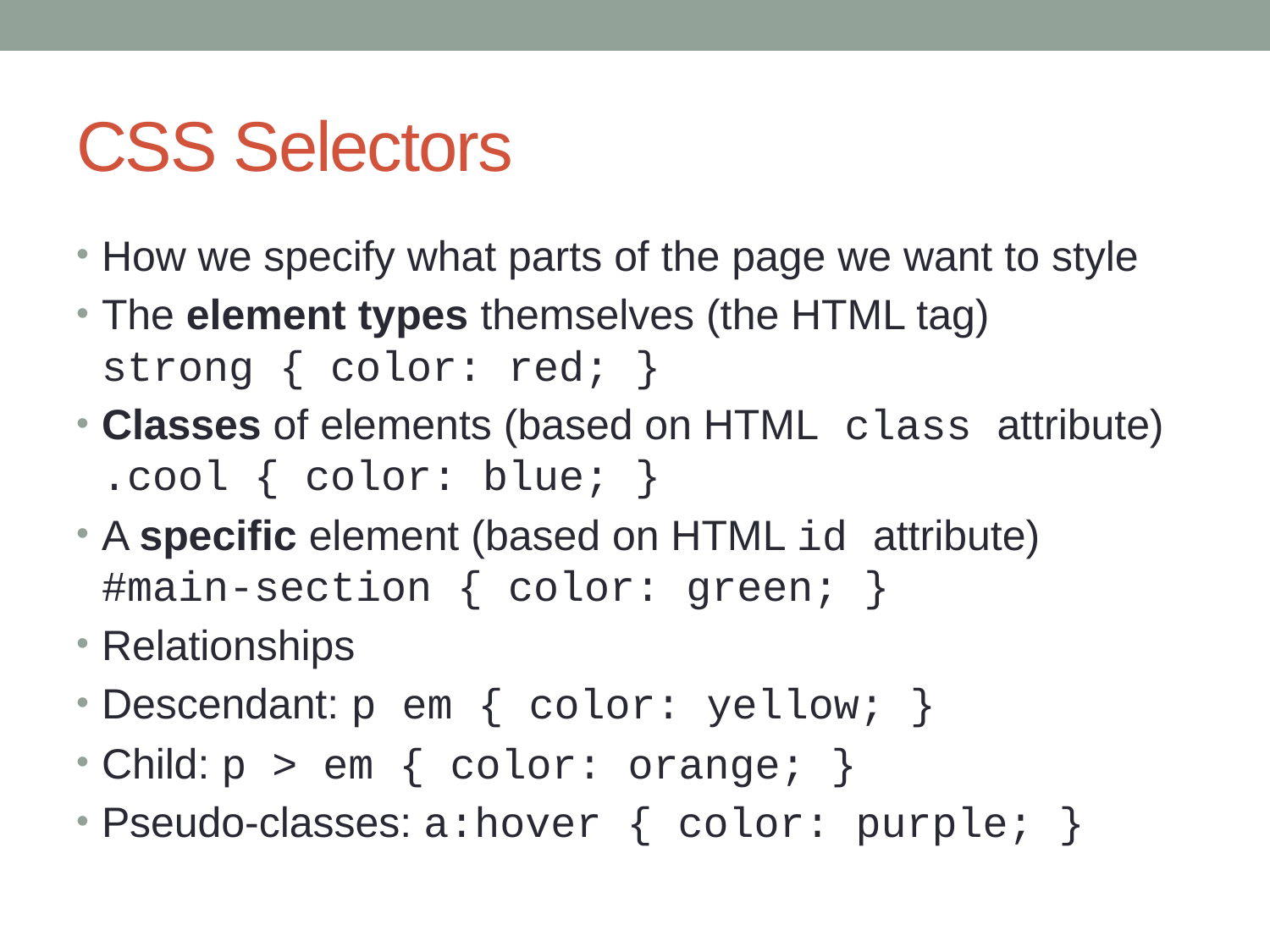

# CSS Selectors
How we specify what parts of the page we want to style
The element types themselves (the HTML tag)
strong { color: red; }
Classes of elements (based on HTML class attribute)
.cool { color: blue; }
A specific element (based on HTML id attribute)
#main-section { color: green; }
Relationships
Descendant: p em { color: yellow; }
Child: p > em { color: orange; }
Pseudo-classes: a:hover { color: purple; }